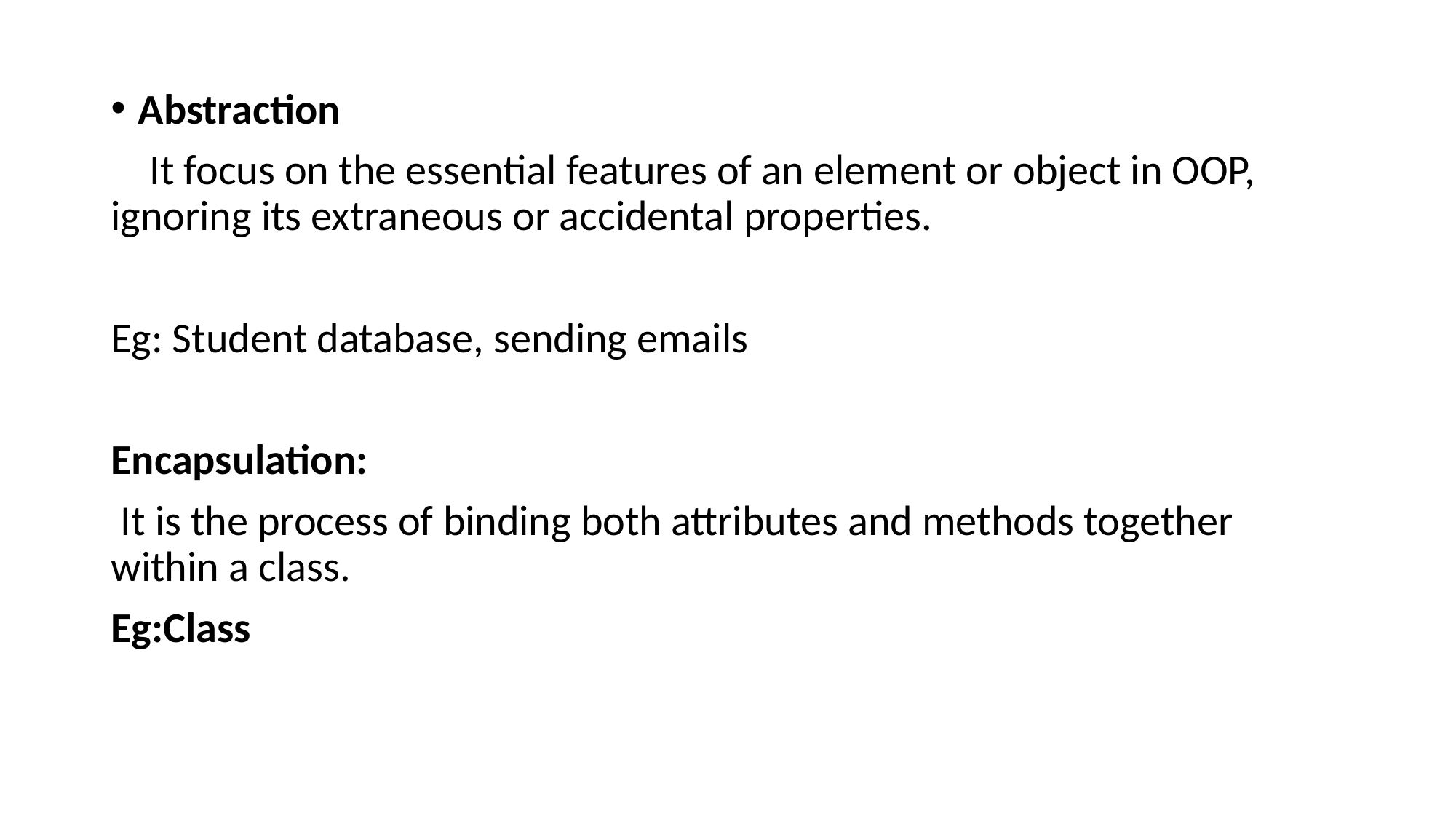

#
Abstraction
    It focus on the essential features of an element or object in OOP, ignoring its extraneous or accidental properties.

Eg: Student database, sending emails

Encapsulation:
 It is the process of binding both attributes and methods together within a class.
Eg:Class